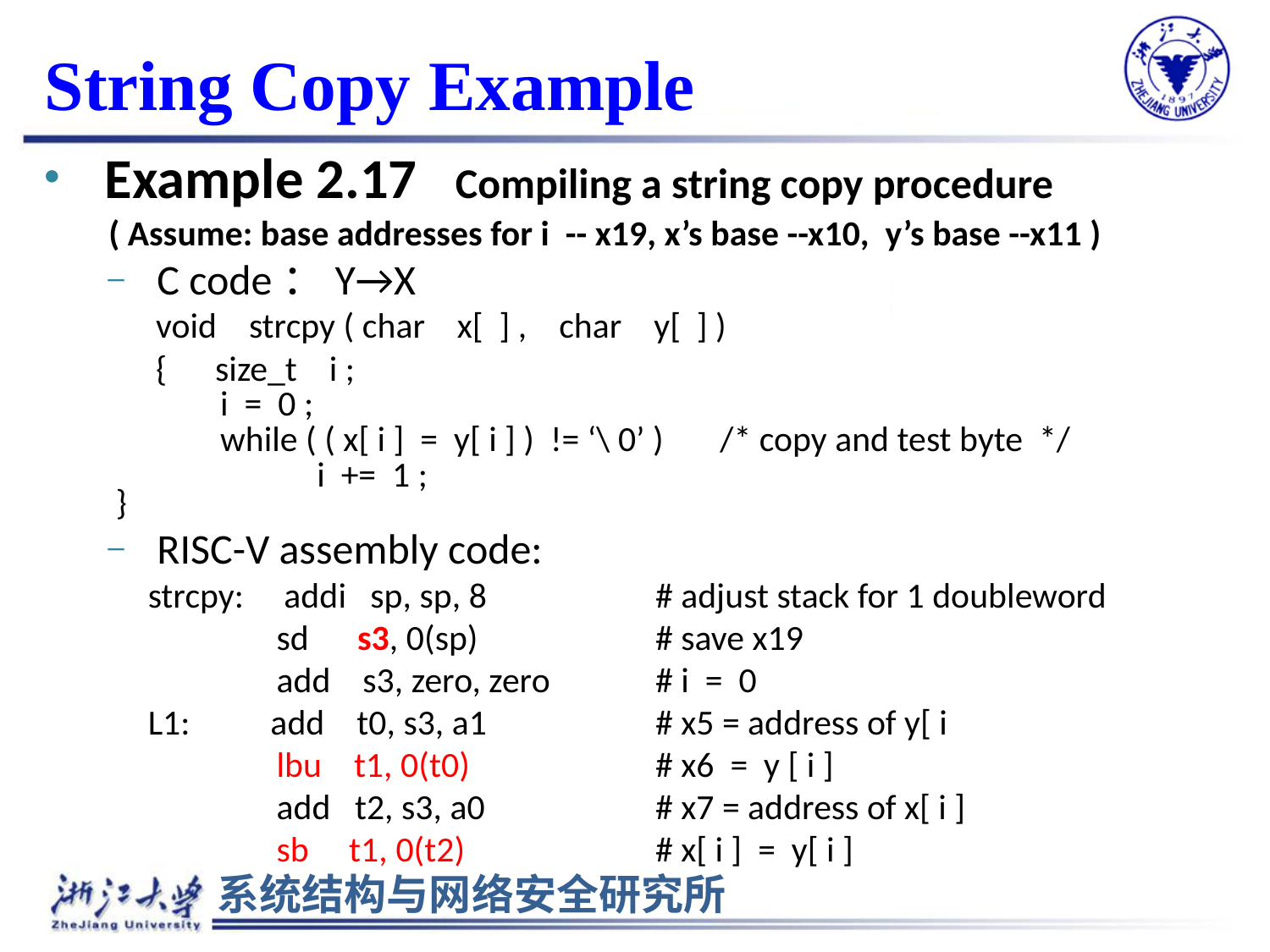

# String Copy Example
 Example 2.17    Compiling a string copy procedure
        ( Assume: base addresses for i  -- x19, x’s base --x10,  y’s base --x11 )
 C code：Y→X
      void    strcpy ( char    x[  ] ,    char    y[  ] )
      {      size_t    i ;
              i  =  0 ;
              while ( ( x[ i ]  =  y[ i ] )  != ‘\ 0’ )       /* copy and test byte  */
                          i  +=  1 ;
 }
 RISC-V assembly code:
     strcpy:     addi   sp, sp, 8           	# adjust stack for 1 doubleword
                     sd      s3, 0(sp)            	# save x19
                     add    s3, zero, zero      	# i  =  0
     L1:          add    t0, s3, a1            	# x5 = address of y[ i
                     lbu    t1, 0(t0)         	# x6  =  y [ i ]
                     add   t2, s3, a0         	# x7 = address of x[ i ]
                     sb     t1, 0(t2)            	# x[ i ]  =  y[ i ]